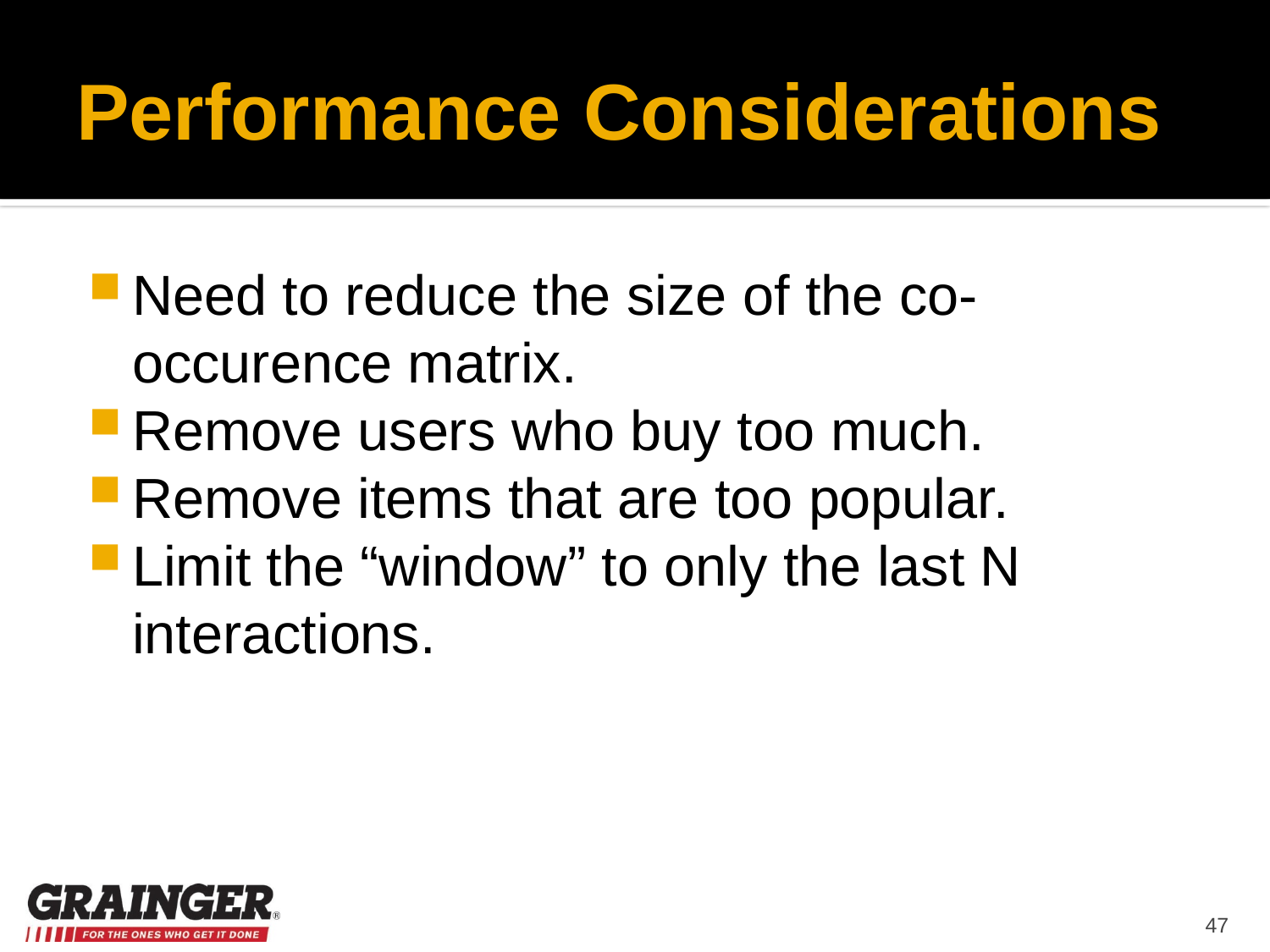

# Performance Considerations
Need to reduce the size of the co-occurence matrix.
Remove users who buy too much.
Remove items that are too popular.
Limit the “window” to only the last N interactions.
47